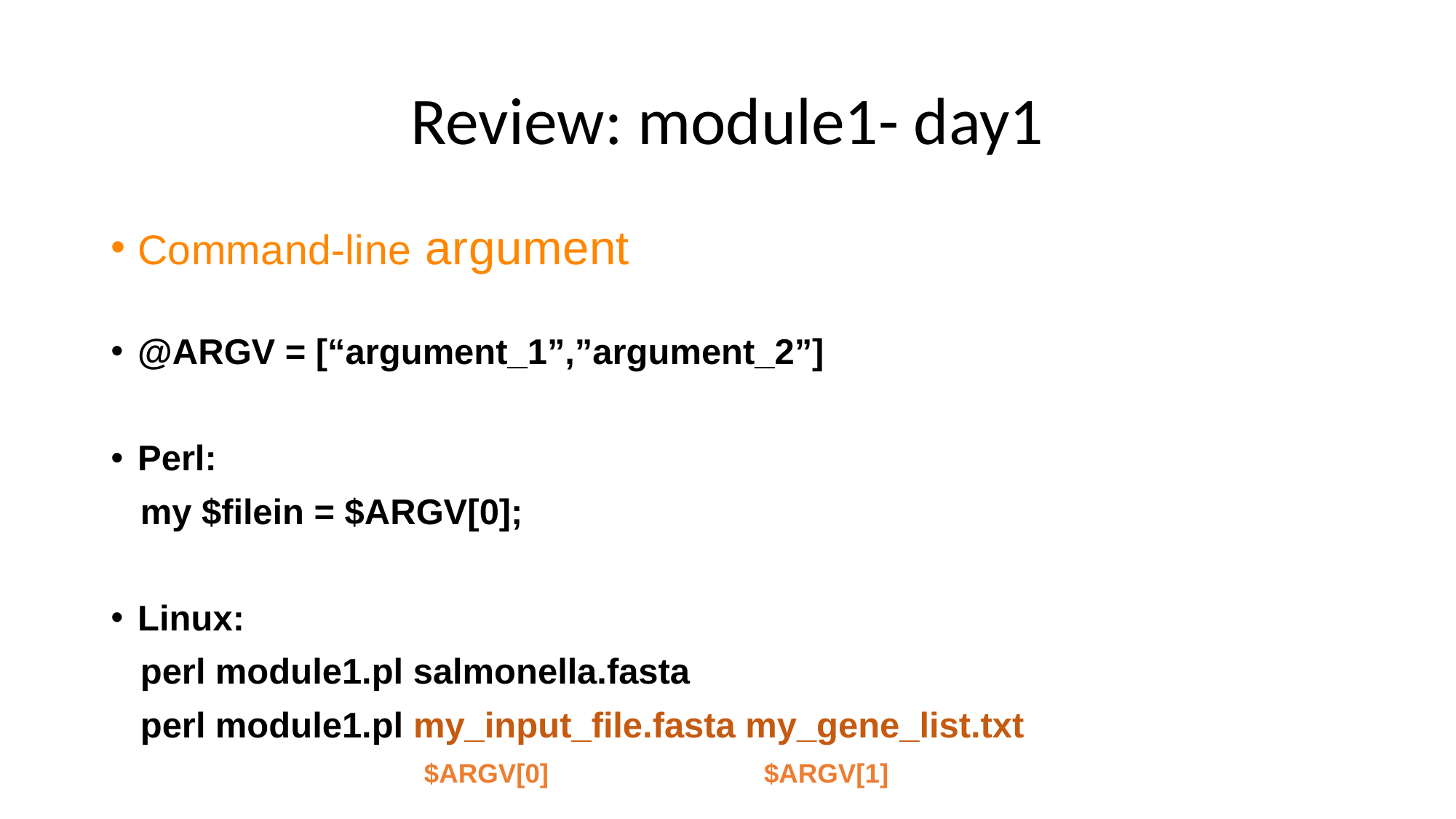

# Review: module1- day1
Command-line argument

@ARGV = [“argument_1”,”argument_2”]

Perl:
   my $filein = $ARGV[0];

Linux:
   perl module1.pl salmonella.fasta
   perl module1.pl my_input_file.fasta my_gene_list.txt
                                          $ARGV[0]                             $ARGV[1]